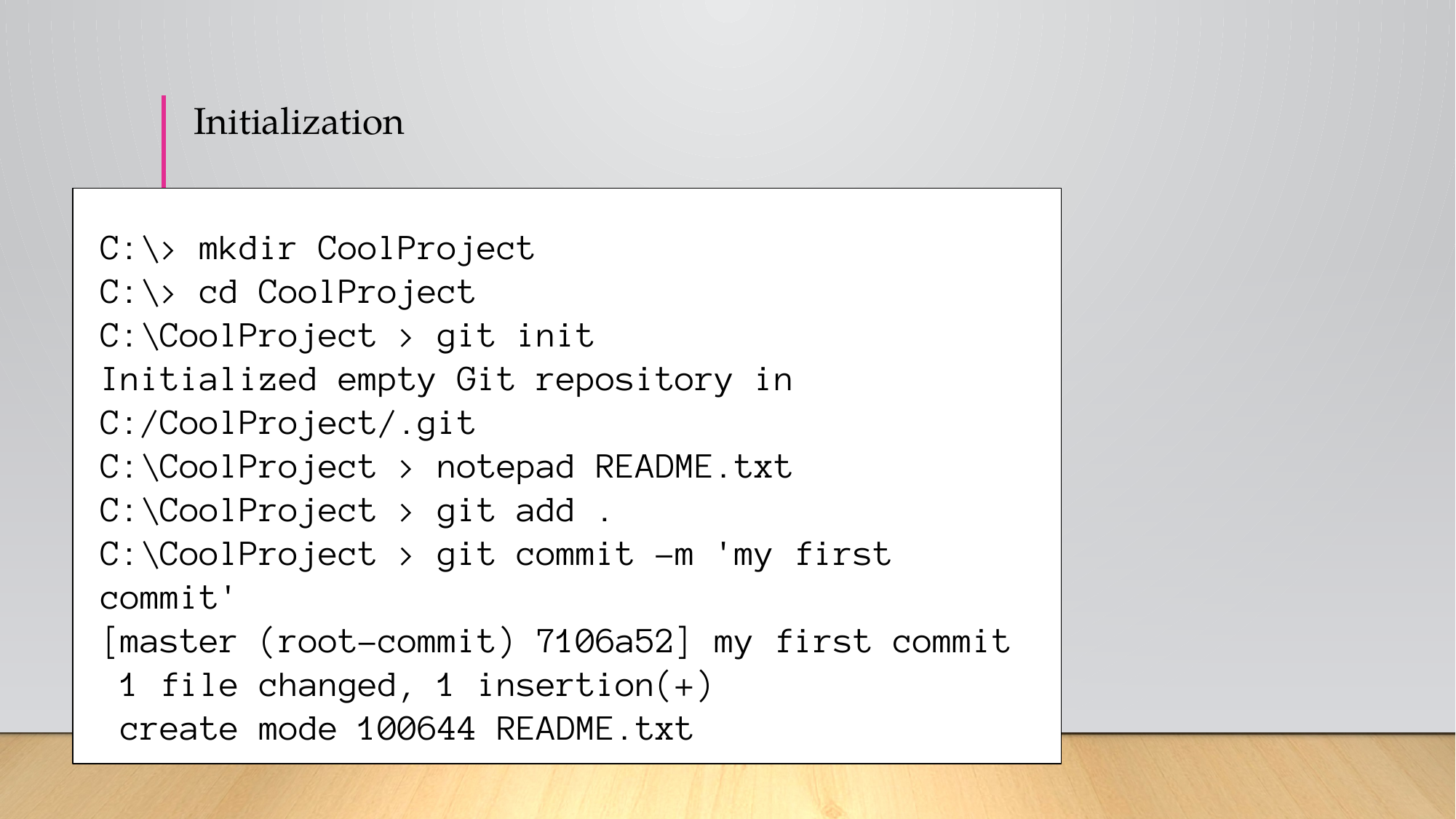

# Initialization

C:\> mkdir CoolProject
C:\> cd CoolProject
C:\CoolProject > git init
Initialized empty Git repository in C:/CoolProject/.git
C:\CoolProject > notepad README.txt
C:\CoolProject > git add .
C:\CoolProject > git commit -m 'my first commit'
[master (root-commit) 7106a52] my first commit
 1 file changed, 1 insertion(+)
 create mode 100644 README.txt